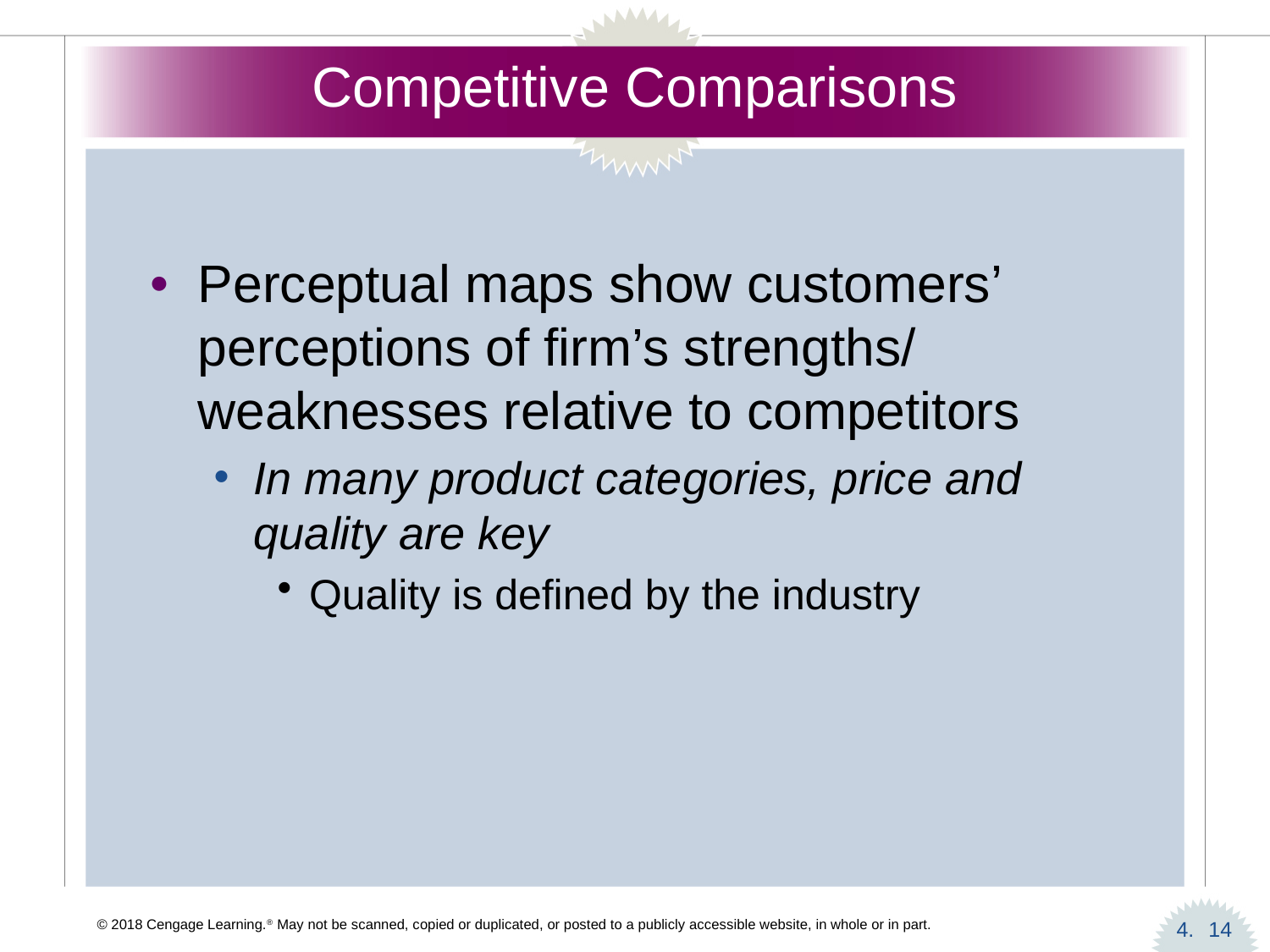

# Competitive Comparisons
Perceptual maps show customers’ perceptions of firm’s strengths/
weaknesses relative to competitors
In many product categories, price and quality are key
Quality is defined by the industry

14